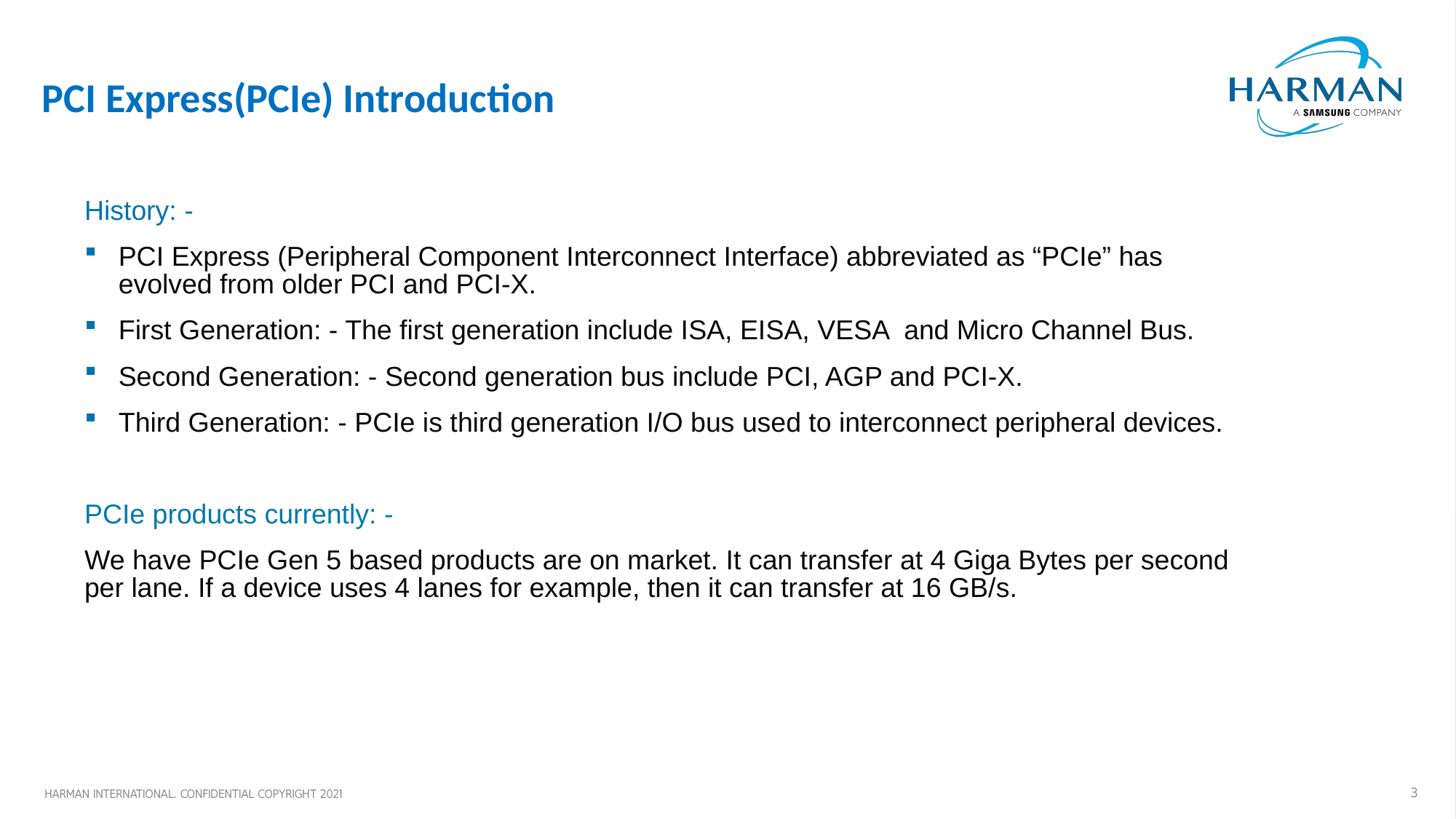

#
PCI Express(PCIe) Introduction

History: -
PCI Express (Peripheral Component Interconnect Interface) abbreviated as “PCIe” has evolved from older PCI and PCI-X.
First Generation: - The first generation include ISA, EISA, VESA  and Micro Channel Bus.
Second Generation: - Second generation bus include PCI, AGP and PCI-X.
Third Generation: - PCIe is third generation I/O bus used to interconnect peripheral devices.

PCIe products currently: -
We have PCIe Gen 5 based products are on market. It can transfer at 4 Giga Bytes per second per lane. If a device uses 4 lanes for example, then it can transfer at 16 GB/s.